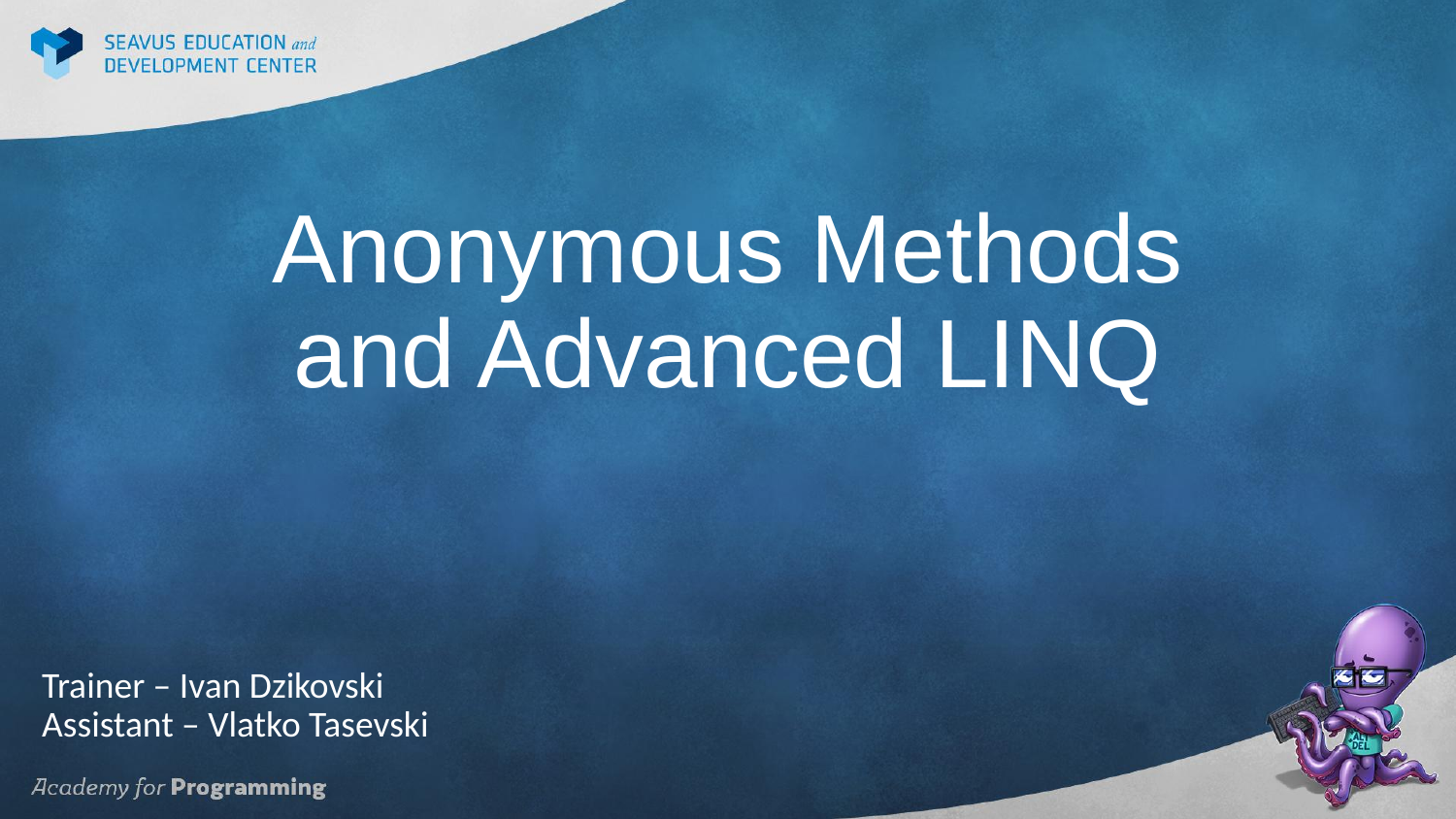

# Anonymous Methods and Advanced LINQ

Trainer – Ivan Dzikovski
Assistant – Vlatko Tasevski